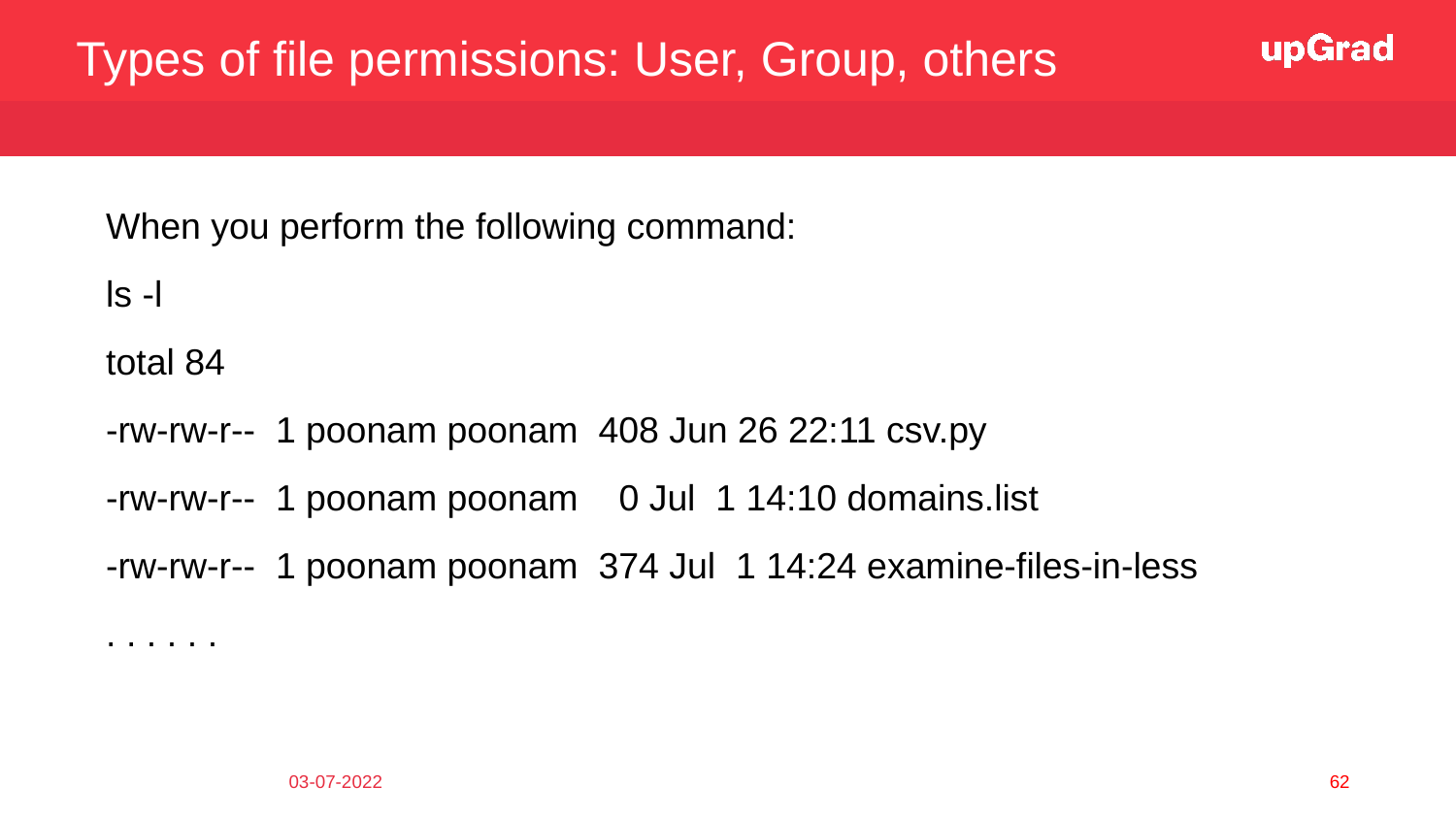

Types of file permissions: User, Group, others

When you perform the following command:
ls -l
total 84
-rw-rw-r--  1 poonam poonam  408 Jun 26 22:11 csv.py
-rw-rw-r--  1 poonam poonam    0 Jul  1 14:10 domains.list
-rw-rw-r--  1 poonam poonam  374 Jul  1 14:24 examine-files-in-less
. . . . . .
62
03-07-2022